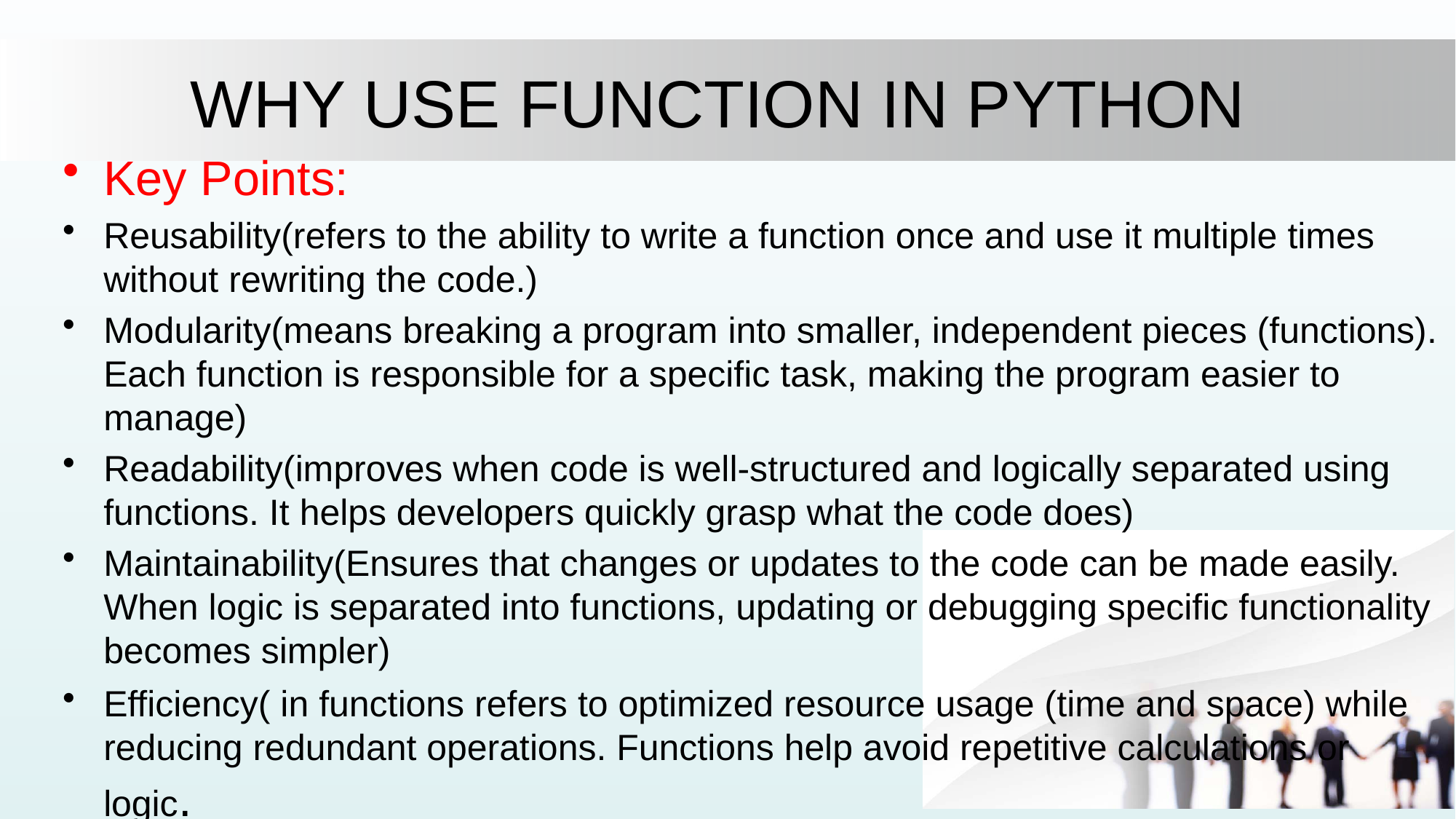

# WHY USE FUNCTION IN PYTHON
Key Points:
Reusability(refers to the ability to write a function once and use it multiple times without rewriting the code.)
Modularity(means breaking a program into smaller, independent pieces (functions). Each function is responsible for a specific task, making the program easier to manage)
Readability(improves when code is well-structured and logically separated using functions. It helps developers quickly grasp what the code does)
Maintainability(Ensures that changes or updates to the code can be made easily. When logic is separated into functions, updating or debugging specific functionality becomes simpler)
Efficiency( in functions refers to optimized resource usage (time and space) while reducing redundant operations. Functions help avoid repetitive calculations or logic.